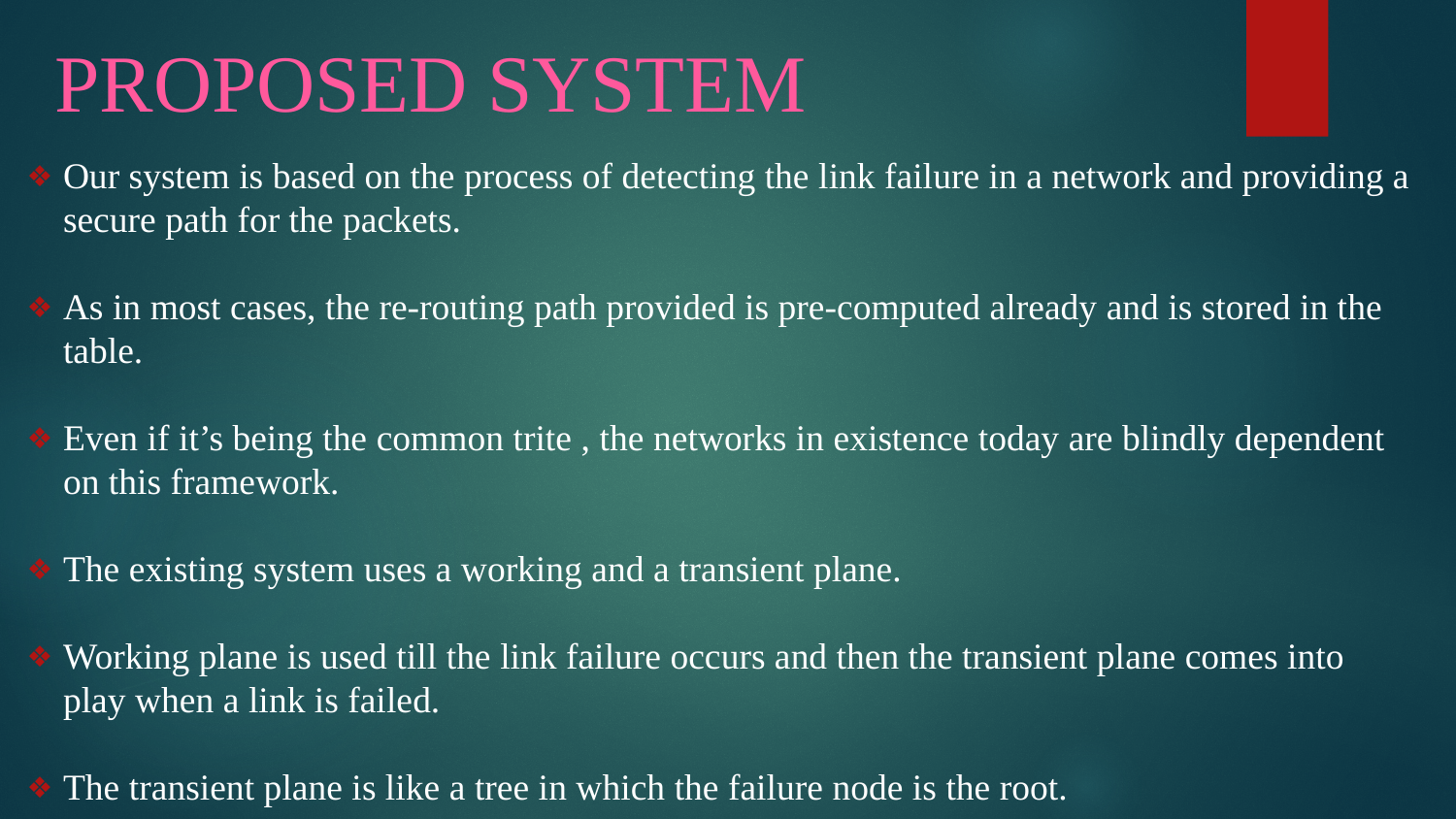

# PROPOSED SYSTEM

Our system is based on the process of detecting the link failure in a network and providing a secure path for the packets.

As in most cases, the re-routing path provided is pre-computed already and is stored in the table.

Even if it’s being the common trite , the networks in existence today are blindly dependent on this framework.

The existing system uses a working and a transient plane.

Working plane is used till the link failure occurs and then the transient plane comes into play when a link is failed.

The transient plane is like a tree in which the failure node is the root.